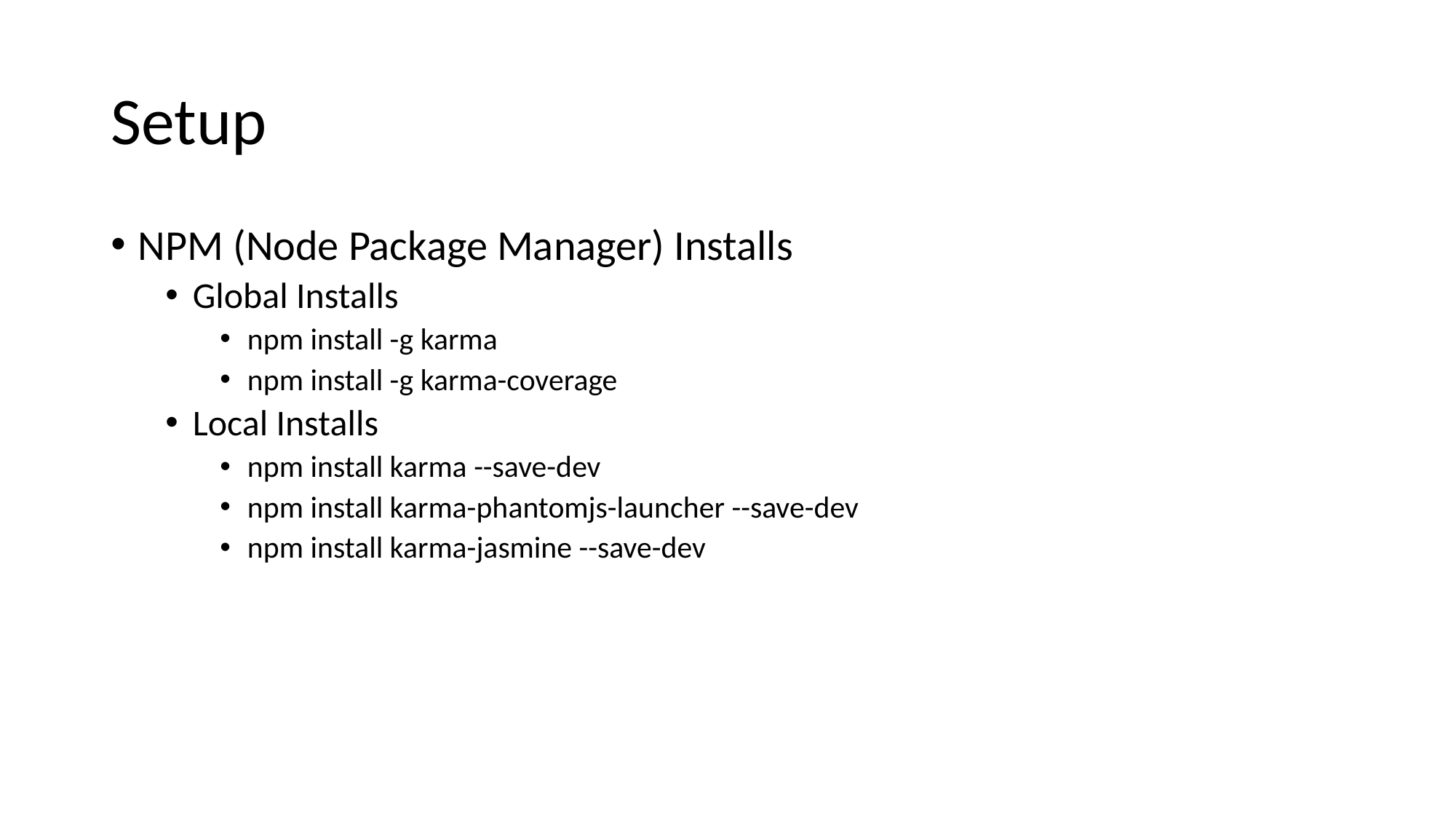

# Setup
NPM (Node Package Manager) Installs
Global Installs
npm install -g karma
npm install -g karma-coverage
Local Installs
npm install karma --save-dev
npm install karma-phantomjs-launcher --save-dev
npm install karma-jasmine --save-dev